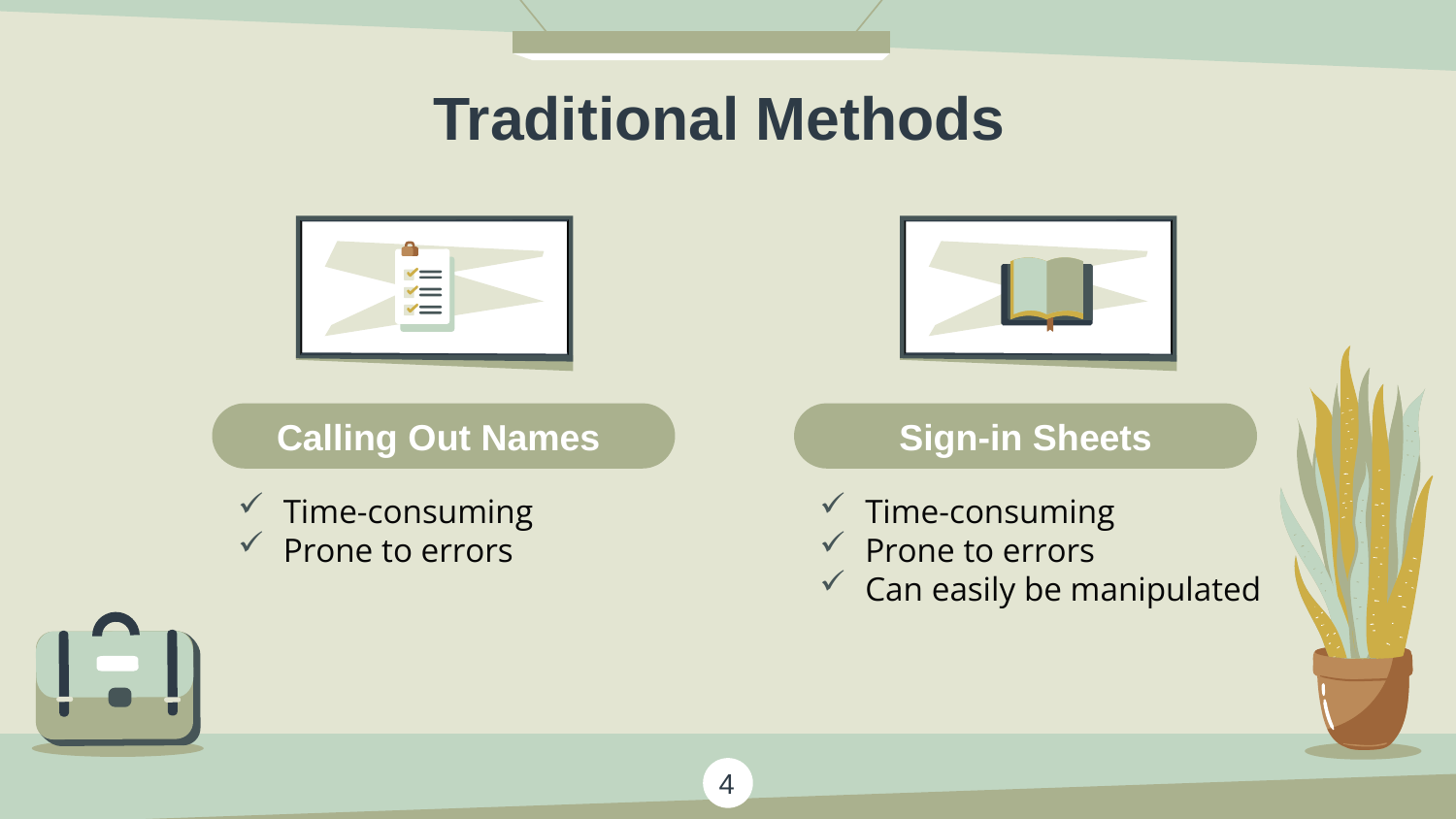

# Traditional Methods

Calling Out Names
Sign-in Sheets
Time-consuming
Prone to errors

Time-consuming
Prone to errors
Can easily be manipulated

4